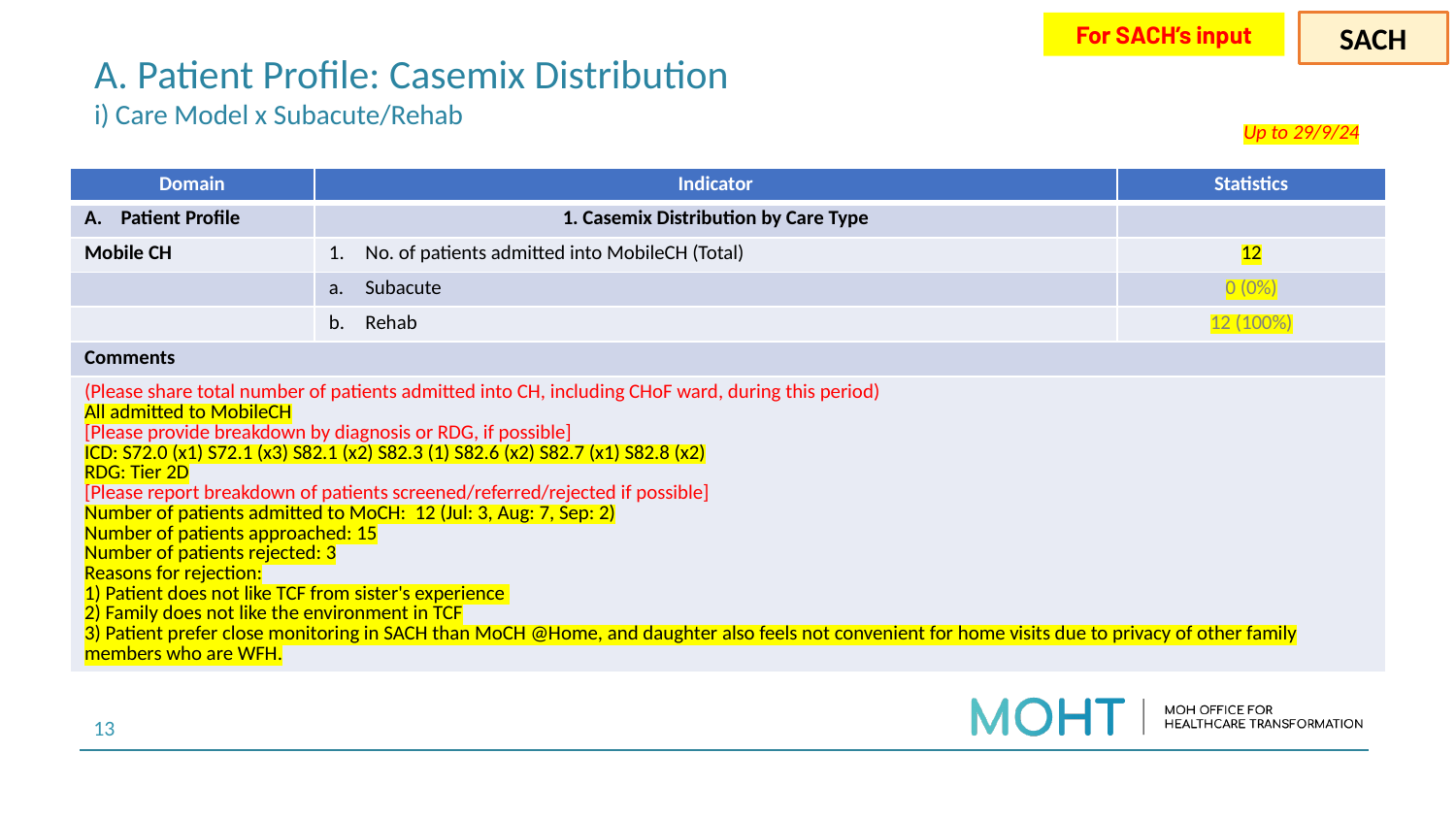

Please specify patient recruitment period
At sites’ discretion to modify the template for ease of reporting
Comments box are for sites to share comments, remarks or notes relevant
Under “Statistics” please input fraction or percentage distribution where possible

For SACH’s input
SACH
# A. Patient Profile: Casemix Distribution i) Care Model x Subacute/Rehab
Up to 29/9/24
| Domain | Indicator | Statistics |
| --- | --- | --- |
| Patient Profile | 1. Casemix Distribution by Care Type |  |
| Mobile CH | No. of patients admitted into MobileCH (Total) | 12 |
|  | Subacute | 0 (0%) |
|  | Rehab | 12 (100%) |
| Comments |  |  |
| (Please share total number of patients admitted into CH, including CHoF ward, during this period) All admitted to MobileCH [Please provide breakdown by diagnosis or RDG, if possible] ICD: S72.0 (x1) S72.1 (x3) S82.1 (x2) S82.3 (1) S82.6 (x2) S82.7 (x1) S82.8 (x2) RDG: Tier 2D [Please report breakdown of patients screened/referred/rejected if possible] Number of patients admitted to MoCH: 12 (Jul: 3, Aug: 7, Sep: 2) Number of patients approached: 15 Number of patients rejected: 3 Reasons for rejection: 1) Patient does not like TCF from sister's experience 2) Family does not like the environment in TCF 3) Patient prefer close monitoring in SACH than MoCH @Home, and daughter also feels not convenient for home visits due to privacy of other family members who are WFH. |  |  |